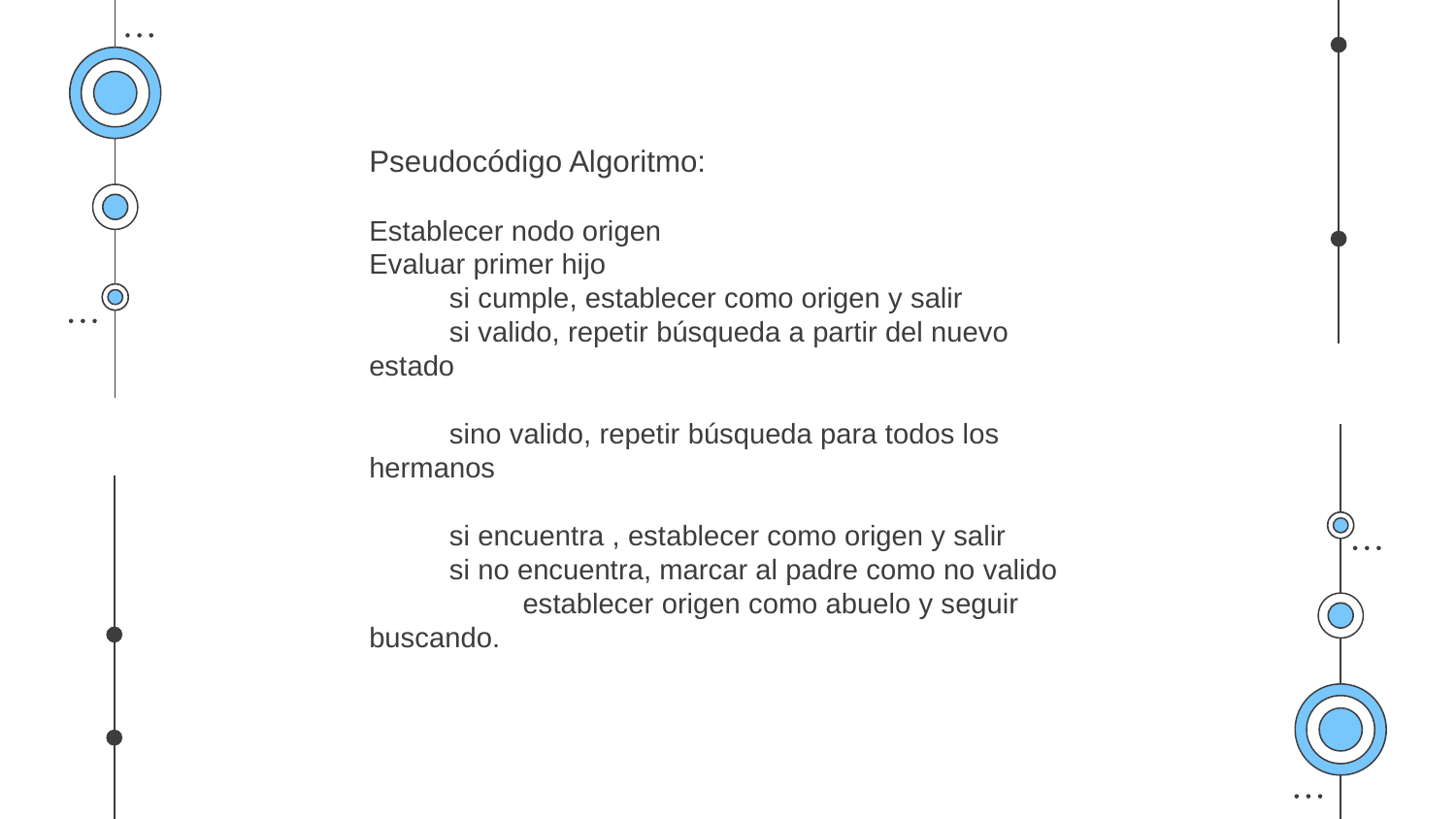

Pseudocódigo Algoritmo:

Establecer nodo origen
Evaluar primer hijo
          si cumple, establecer como origen y salir
          si valido, repetir búsqueda a partir del nuevo estado

          sino valido, repetir búsqueda para todos los hermanos

          si encuentra , establecer como origen y salir
          si no encuentra, marcar al padre como no valido
   	 establecer origen como abuelo y seguir buscando.